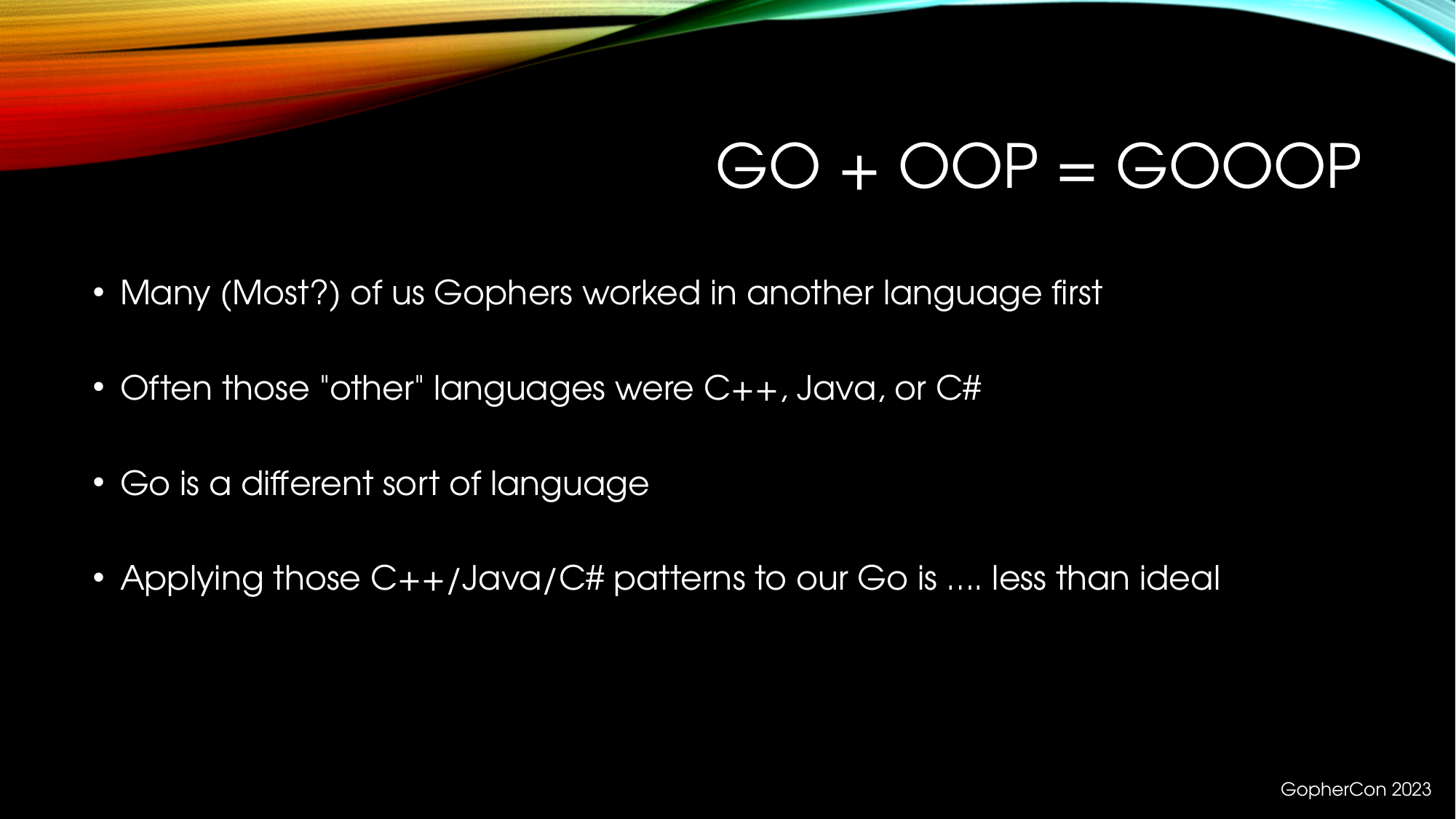

# Go + OOP = GOOOP
Many (Most?) of us Gophers worked in another language first
Often those "other" languages were C++, Java, or C#
Go is a different sort of language
Applying those C++/Java/C# patterns to our Go is …. less than ideal
GopherCon 2023